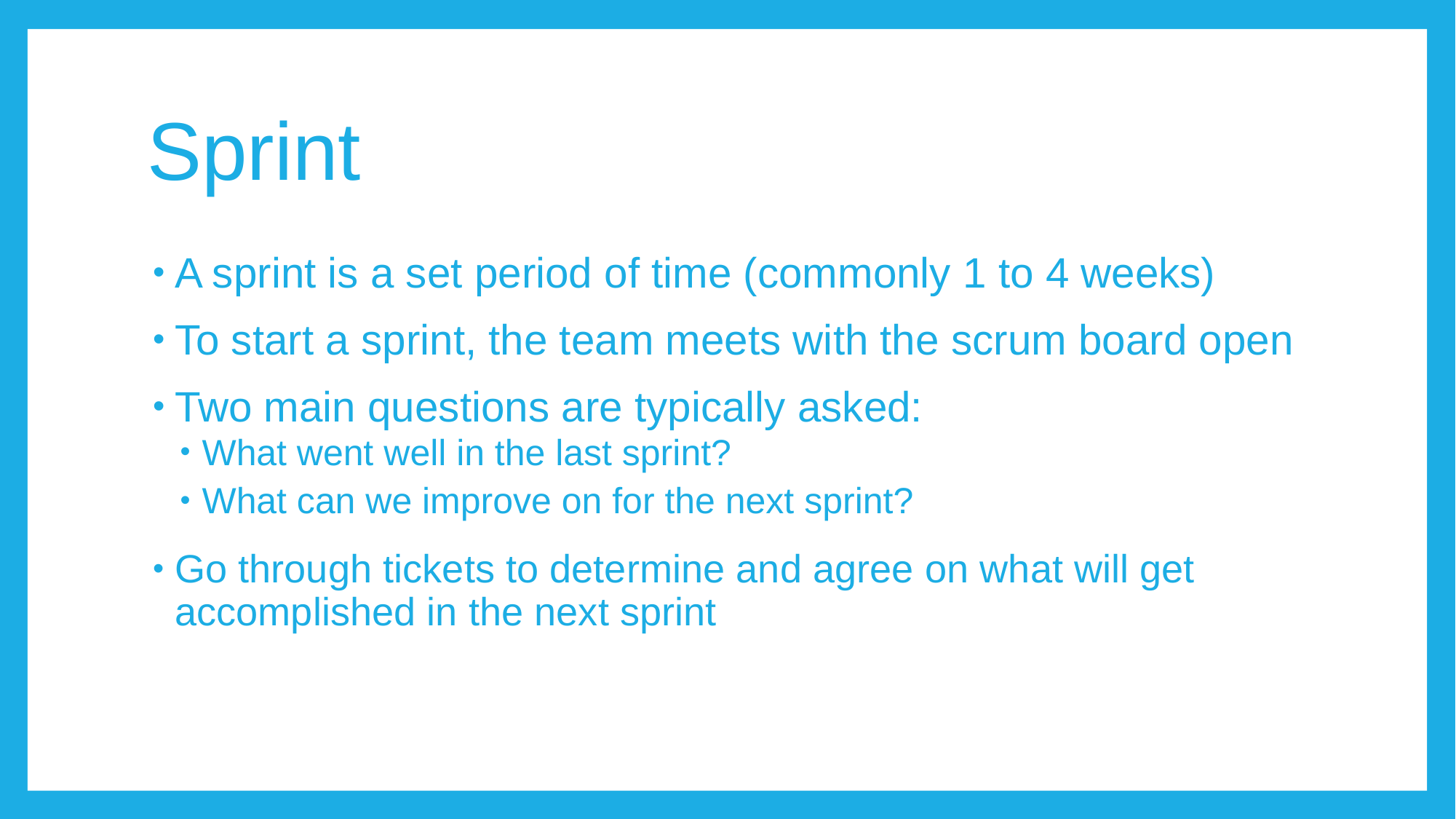

# Sprint
A sprint is a set period of time (commonly 1 to 4 weeks)
To start a sprint, the team meets with the scrum board open
Two main questions are typically asked:
What went well in the last sprint?
What can we improve on for the next sprint?
Go through tickets to determine and agree on what will get accomplished in the next sprint